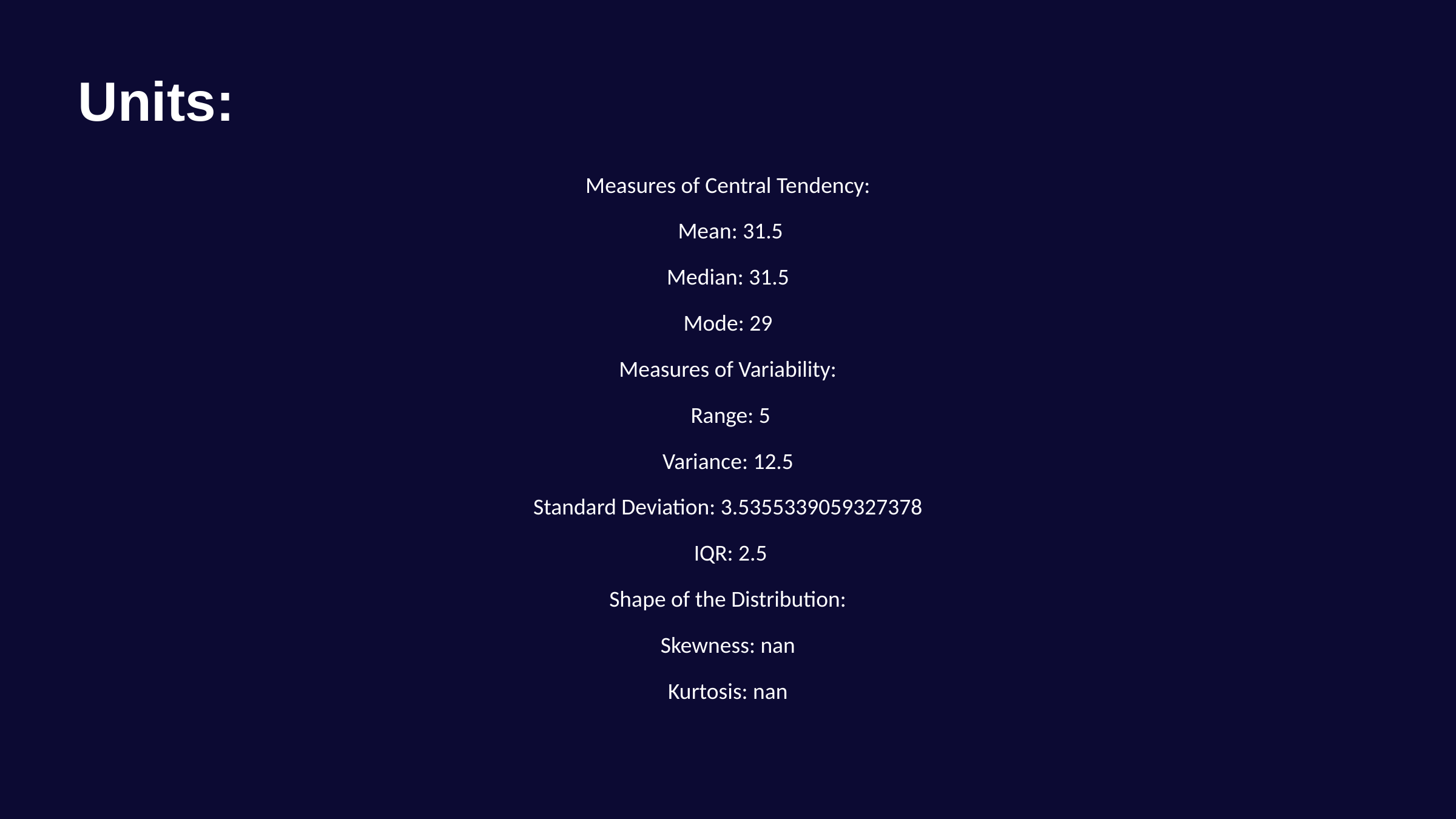

Units:
Measures of Central Tendency:
 Mean: 31.5
Median: 31.5
Mode: 29
Measures of Variability:
 Range: 5
Variance: 12.5
Standard Deviation: 3.5355339059327378
 IQR: 2.5
 Shape of the Distribution:
Skewness: nan
Kurtosis: nan